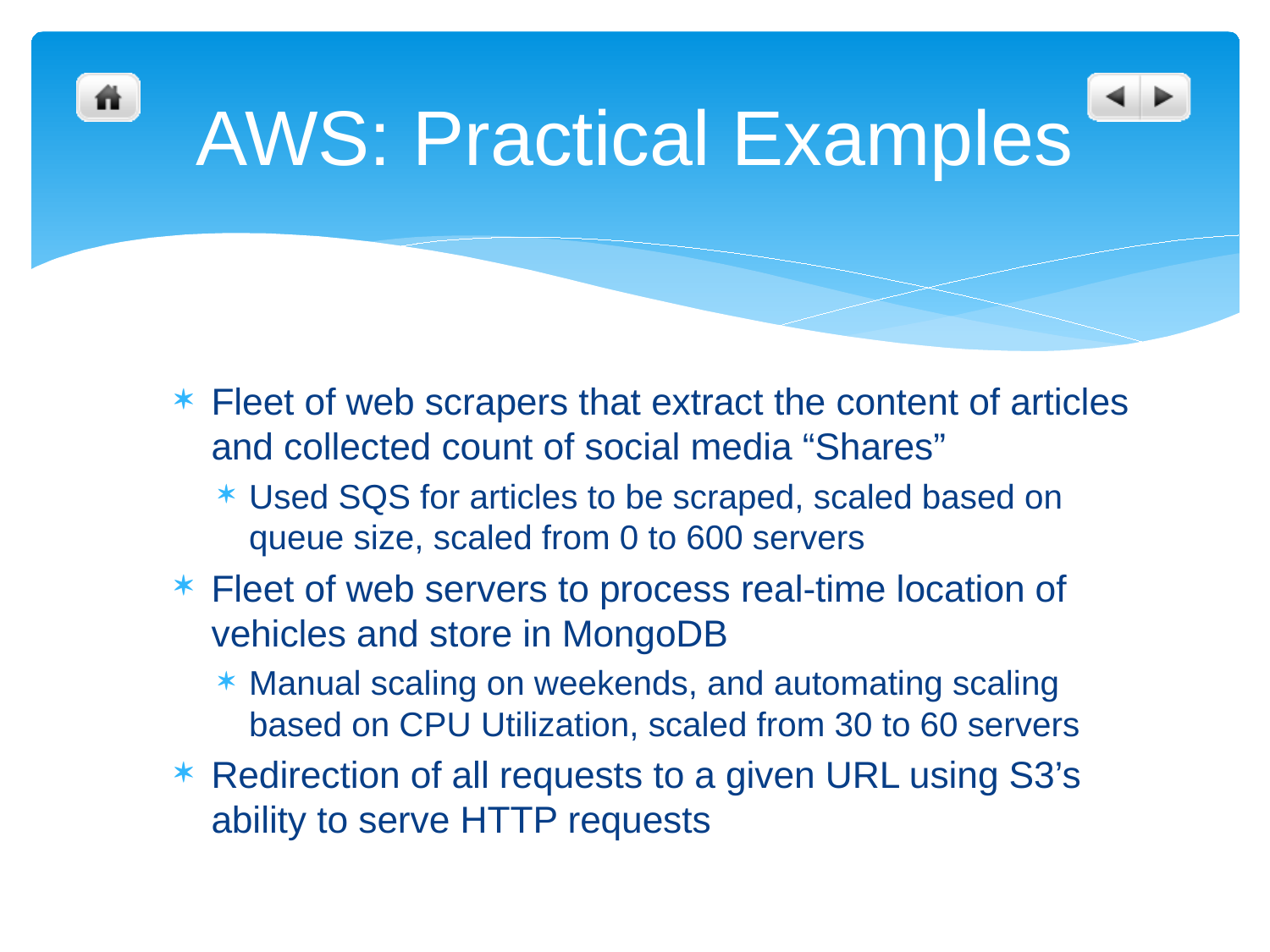

# AWS: Practical Examples
Fleet of web scrapers that extract the content of articles and collected count of social media “Shares”
Used SQS for articles to be scraped, scaled based on queue size, scaled from 0 to 600 servers
Fleet of web servers to process real-time location of vehicles and store in MongoDB
Manual scaling on weekends, and automating scaling based on CPU Utilization, scaled from 30 to 60 servers
Redirection of all requests to a given URL using S3’s ability to serve HTTP requests